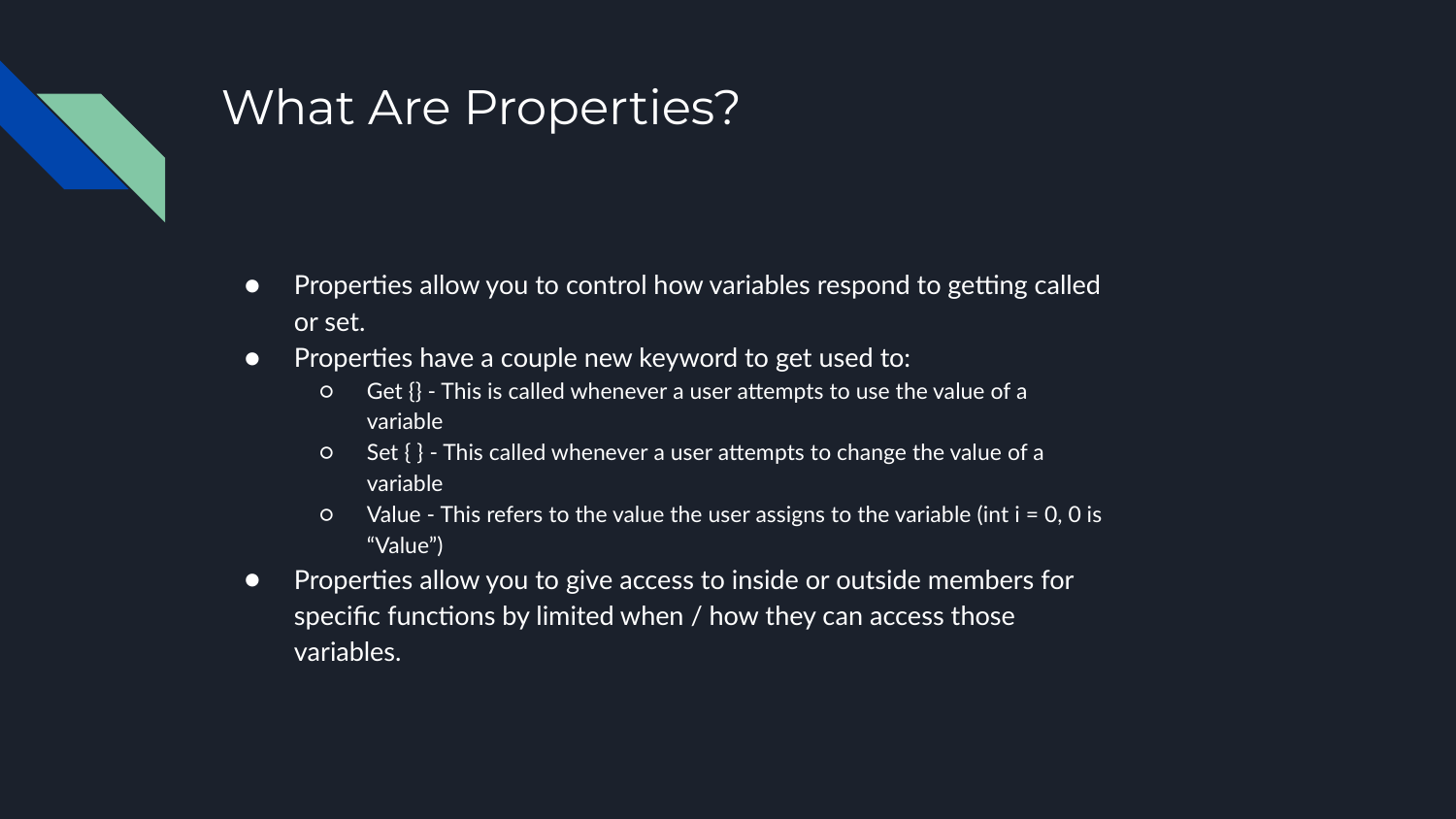

# What Are Properties?
Properties allow you to control how variables respond to getting called or set.
Properties have a couple new keyword to get used to:
Get {} - This is called whenever a user attempts to use the value of a variable
Set { } - This called whenever a user attempts to change the value of a variable
Value - This refers to the value the user assigns to the variable (int i = 0, 0 is “Value”)
Properties allow you to give access to inside or outside members for specific functions by limited when / how they can access those variables.